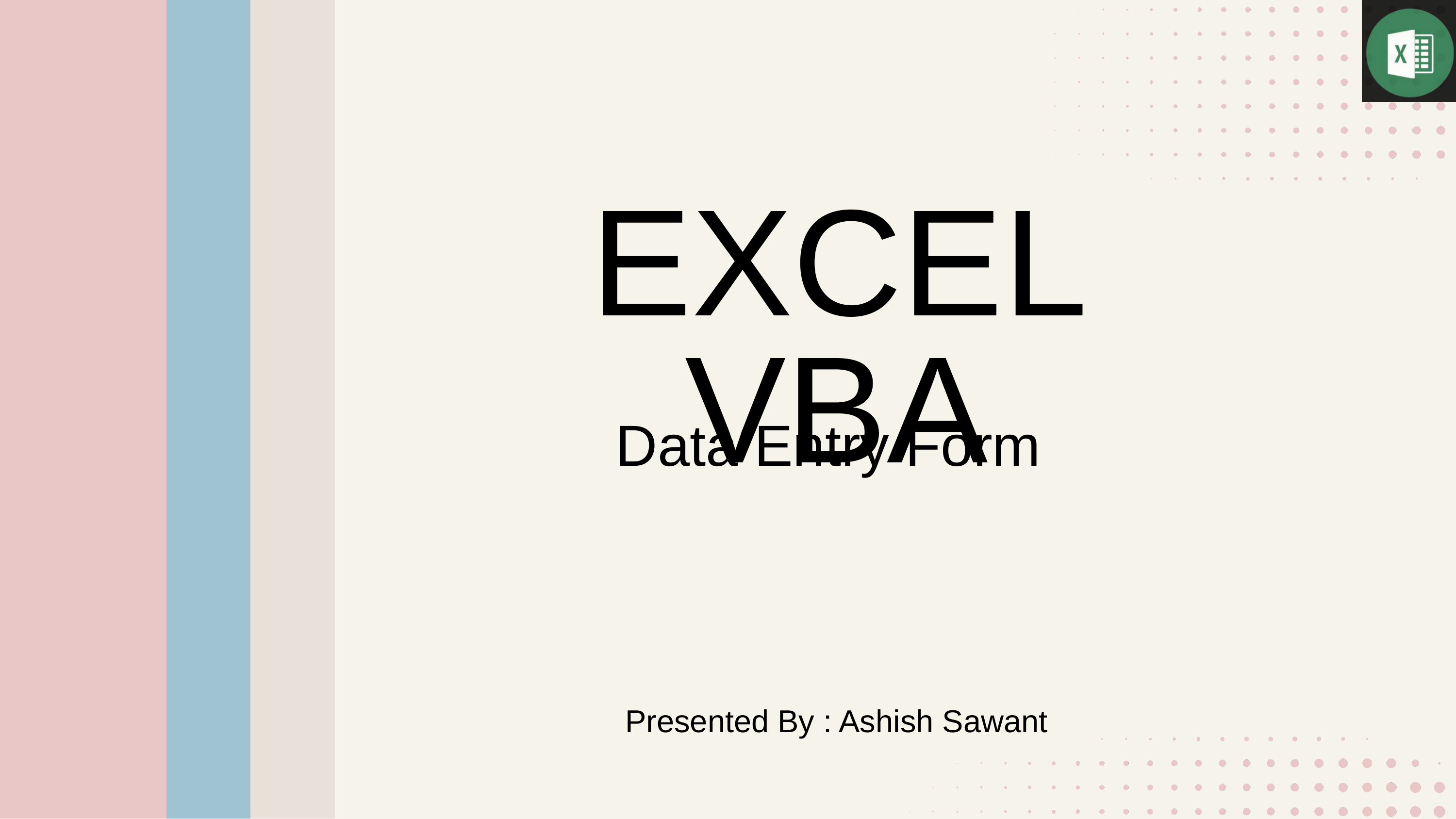

EXCEL VBA
Data Entry Form
Presented By : Ashish Sawant